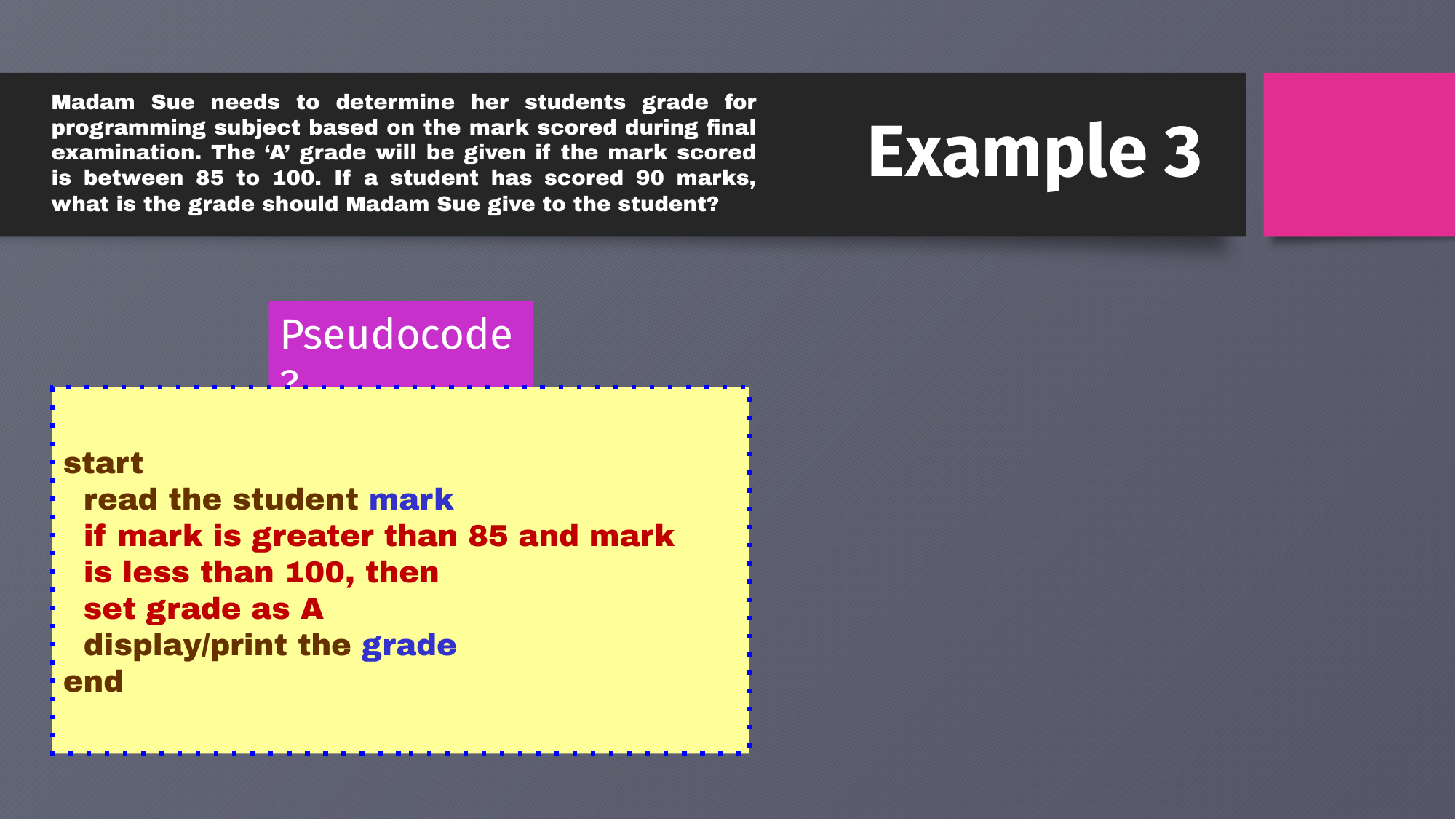

Example 3
Madam Sue needs to determine her students grade for programming subject based on the mark scored during final examination. The ‘A’ grade will be given if the mark scored is between 85 to 100. If a student has scored 90 marks, what is the grade should Madam Sue give to the student?
Pseudocode?
start
  read the student mark
  if mark is greater than 85 and mark
  is less than 100, then
  set grade as A
  display/print the grade
end